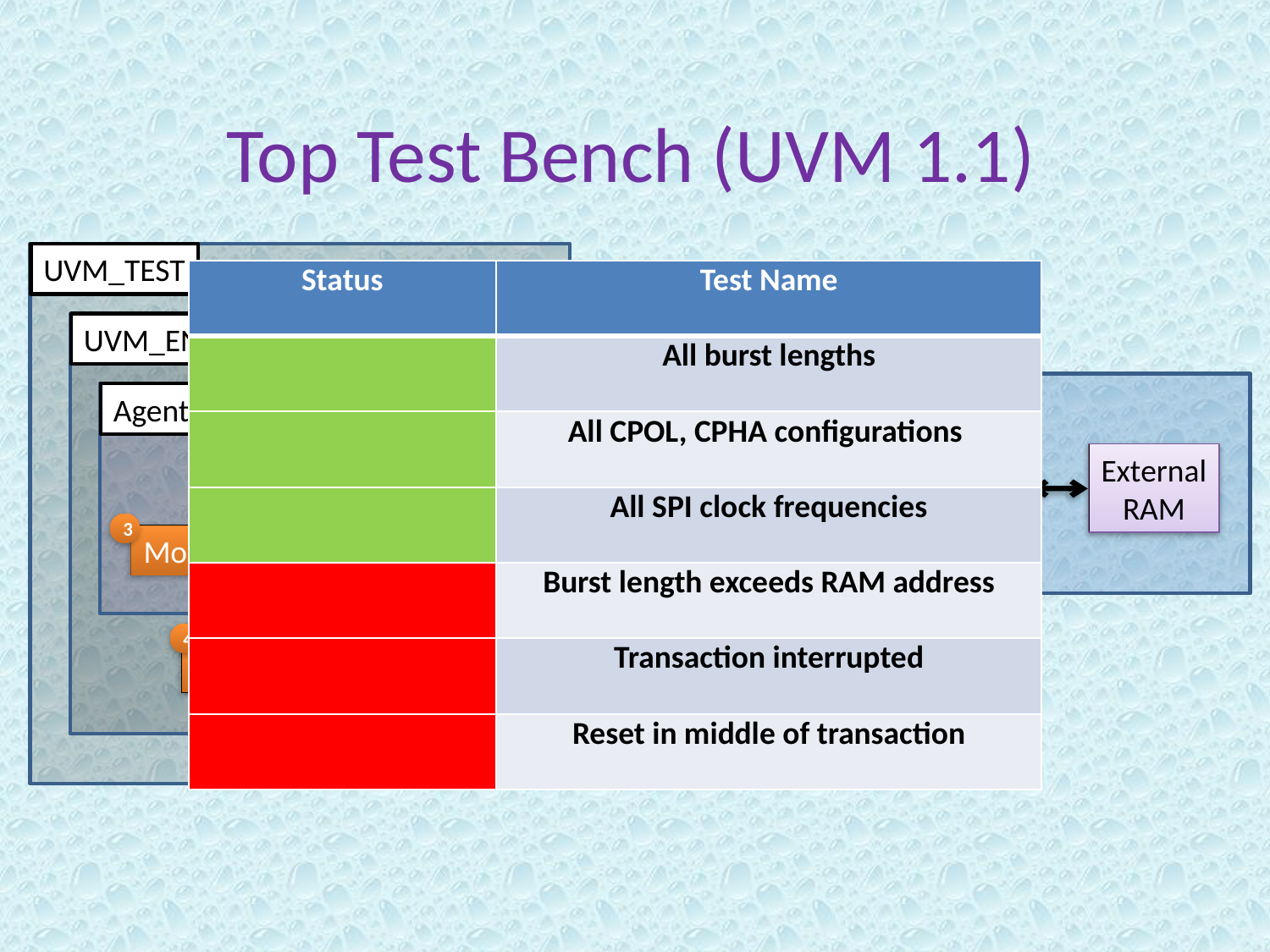

# Top Test Bench (UVM 1.1)

UVM_TEST

UVM_ENV

Agent
Sequencer
Monitor
Driver
Scoreboard
5
DUT

SPI
I/F
Master
Host
Slave
Host
External
RAM
WBS
1
3
2
4
| Status | Test Name |
| --- | --- |
|  | All burst lengths |
|  | All CPOL, CPHA configurations |
|  | All SPI clock frequencies |
|  | Burst length exceeds RAM address |
|  | Transaction interrupted |
|  | Reset in middle of transaction |